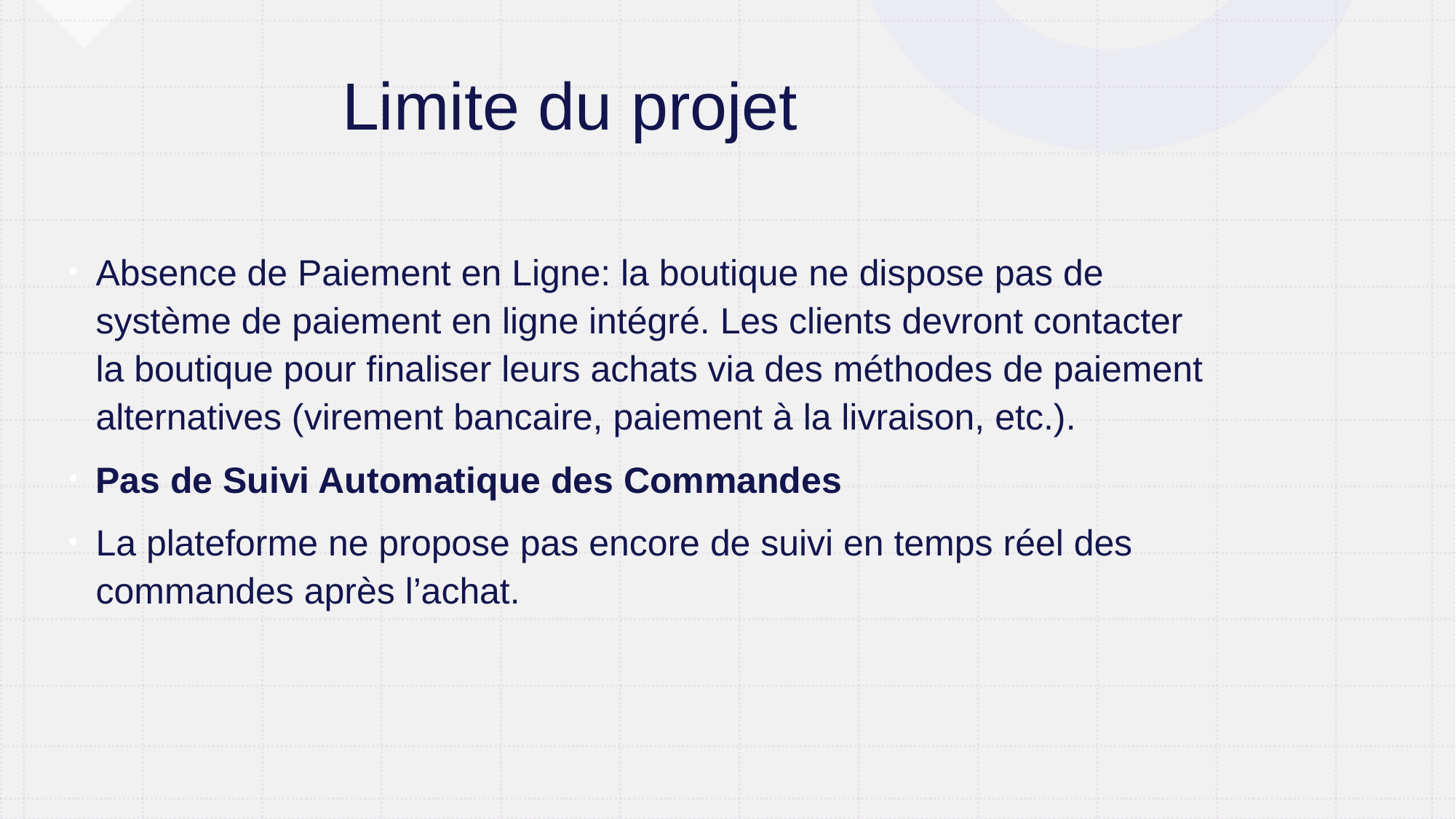

# Limite du projet
Absence de Paiement en Ligne: la boutique ne dispose pas de système de paiement en ligne intégré. Les clients devront contacter la boutique pour finaliser leurs achats via des méthodes de paiement alternatives (virement bancaire, paiement à la livraison, etc.).
Pas de Suivi Automatique des Commandes
La plateforme ne propose pas encore de suivi en temps réel des commandes après l’achat.